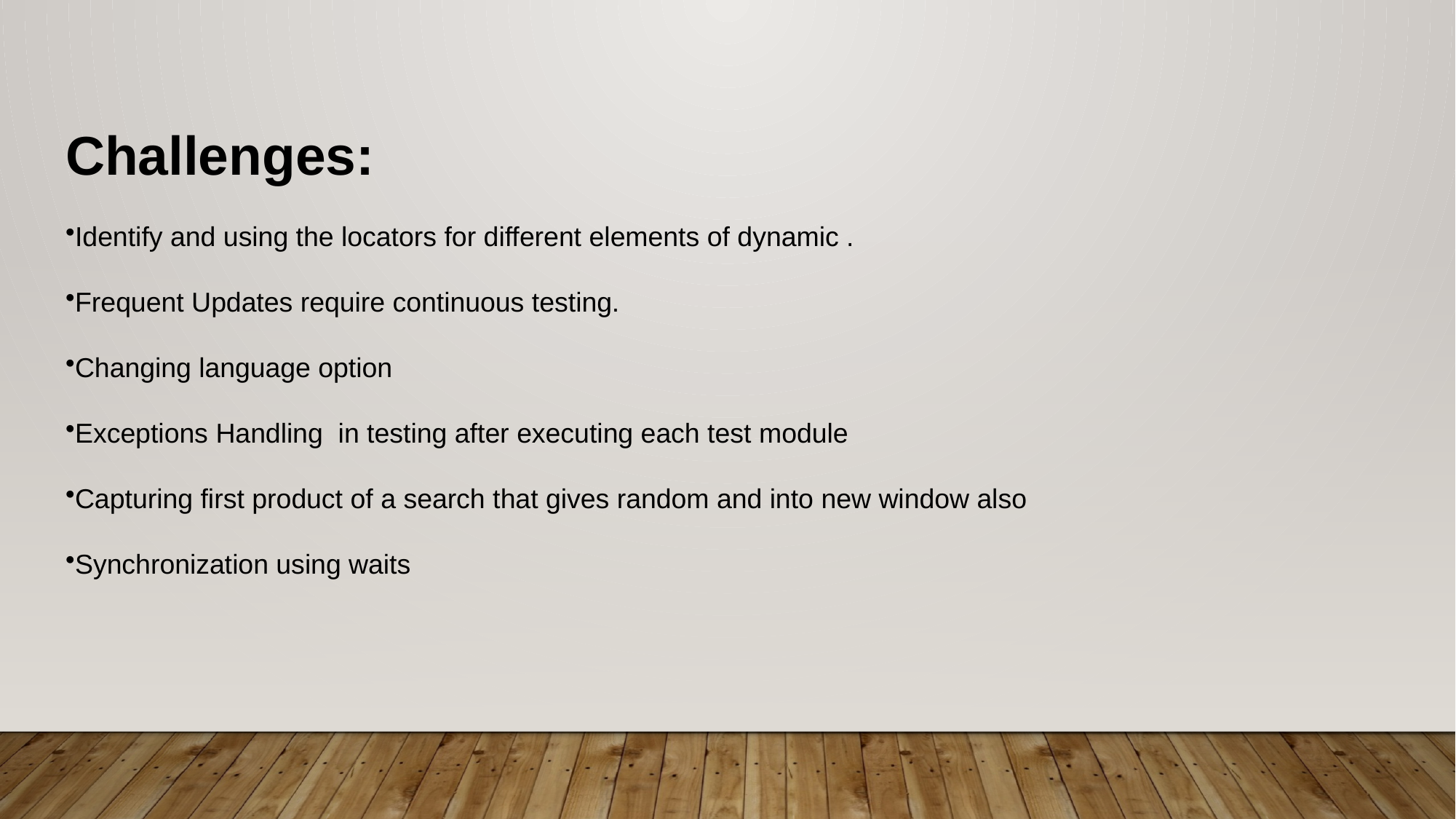

Challenges:

Identify and using the locators for different elements of dynamic .

Frequent Updates require continuous testing.

Changing language option

Exceptions Handling  in testing after executing each test module

Capturing first product of a search that gives random and into new window also

Synchronization using waits